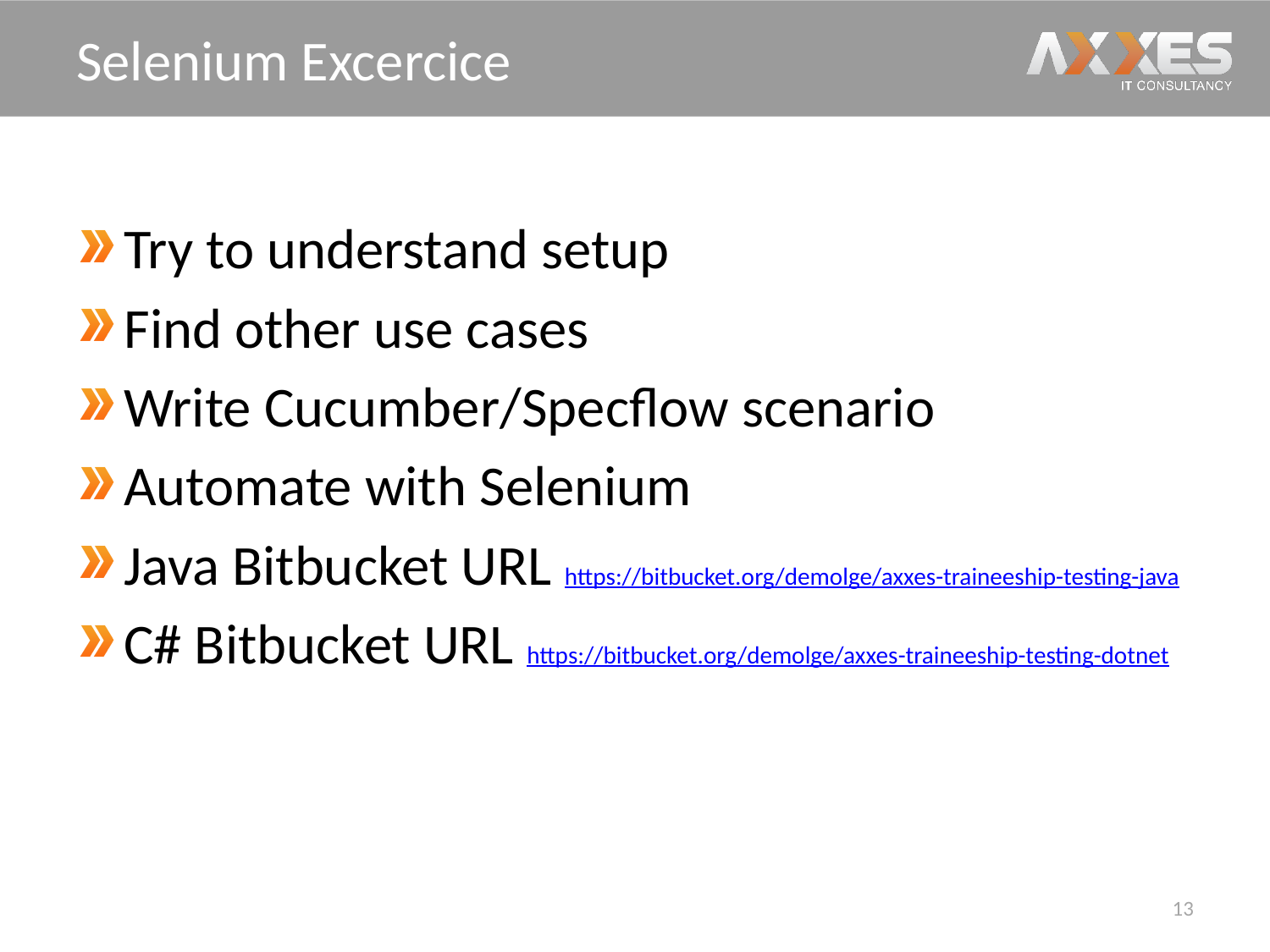

# Selenium Excercice
Try to understand setup
Find other use cases
Write Cucumber/Specflow scenario
Automate with Selenium
Java Bitbucket URL https://bitbucket.org/demolge/axxes-traineeship-testing-java
C# Bitbucket URL https://bitbucket.org/demolge/axxes-traineeship-testing-dotnet

13